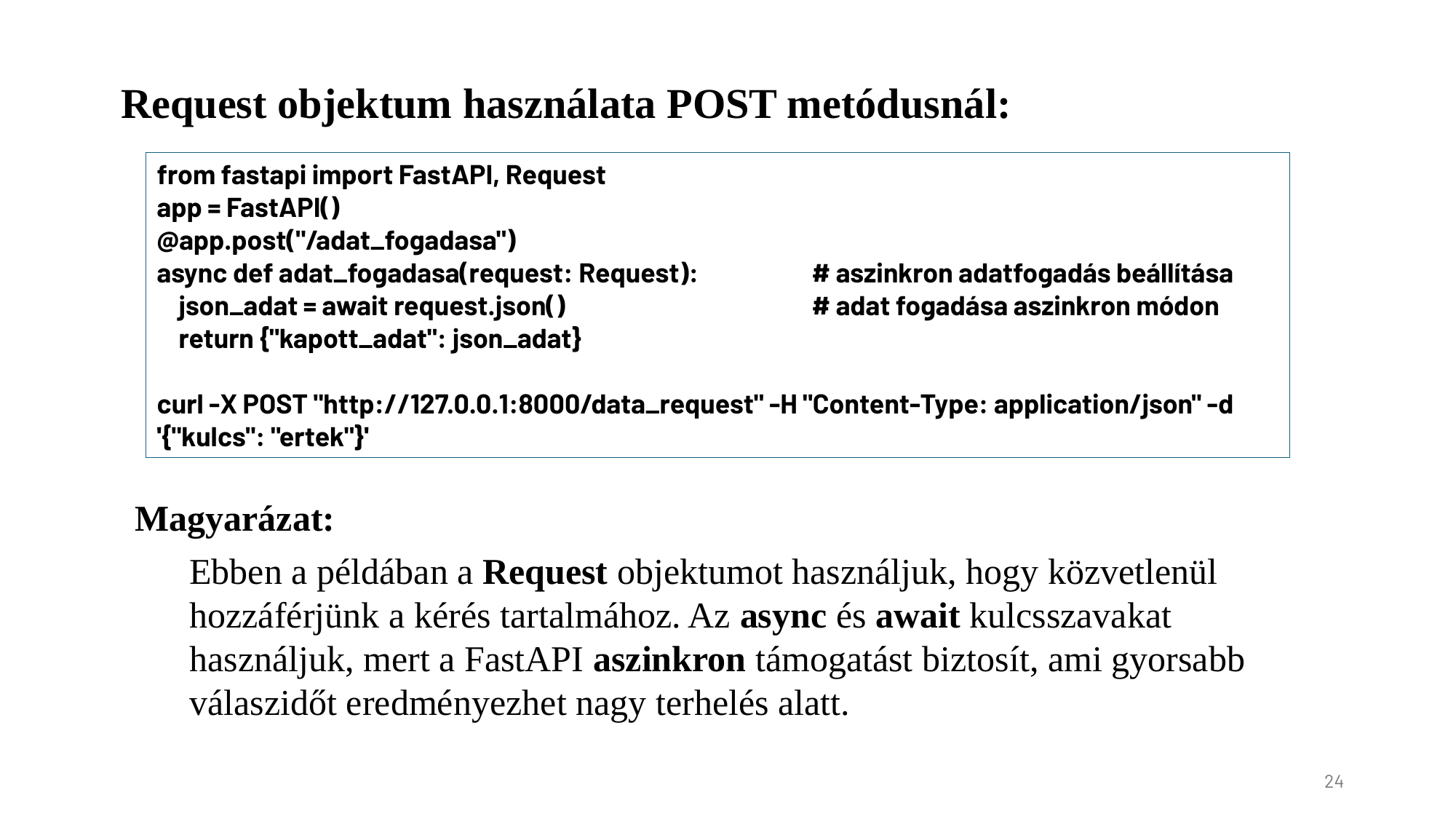

Request objektum használata POST metódusnál:
from fastapi import FastAPI, Request
app = FastAPI()
@app.post("/adat_fogadasa")
async def adat_fogadasa(request: Request):		# aszinkron adatfogadás beállítása
    json_adat = await request.json()			# adat fogadása aszinkron módon
    return {"kapott_adat": json_adat}

curl -X POST "http://127.0.0.1:8000/data_request" -H "Content-Type: application/json" -d '{"kulcs": "ertek"}'
Magyarázat:
Ebben a példában a Request objektumot használjuk, hogy közvetlenül hozzáférjünk a kérés tartalmához. Az async és await kulcsszavakat használjuk, mert a FastAPI aszinkron támogatást biztosít, ami gyorsabb válaszidőt eredményezhet nagy terhelés alatt.
24